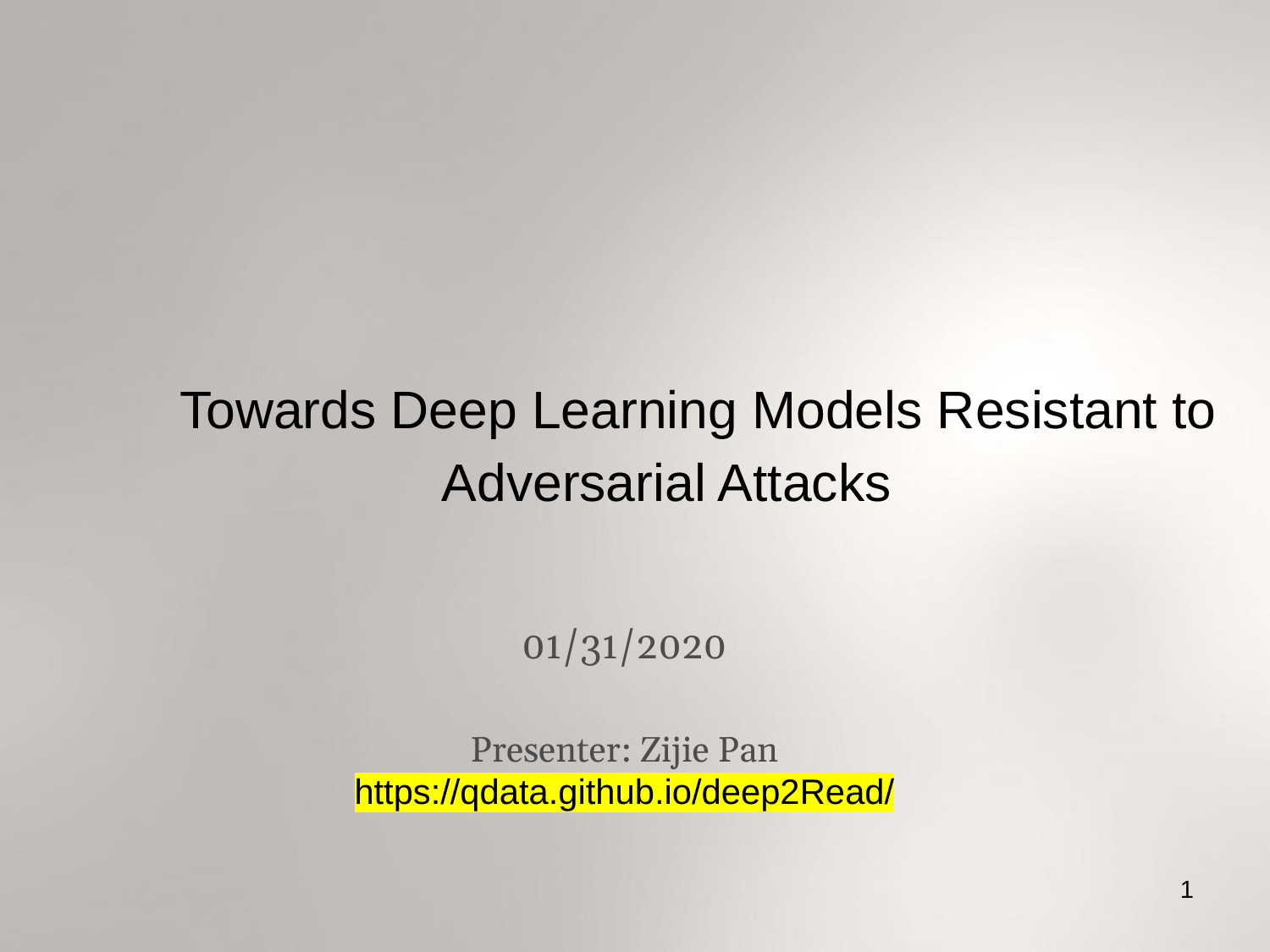

Towards Deep Learning Models Resistant to Adversarial Attacks

01/31/2020
Presenter: Zijie Pan
https://qdata.github.io/deep2Read/
1